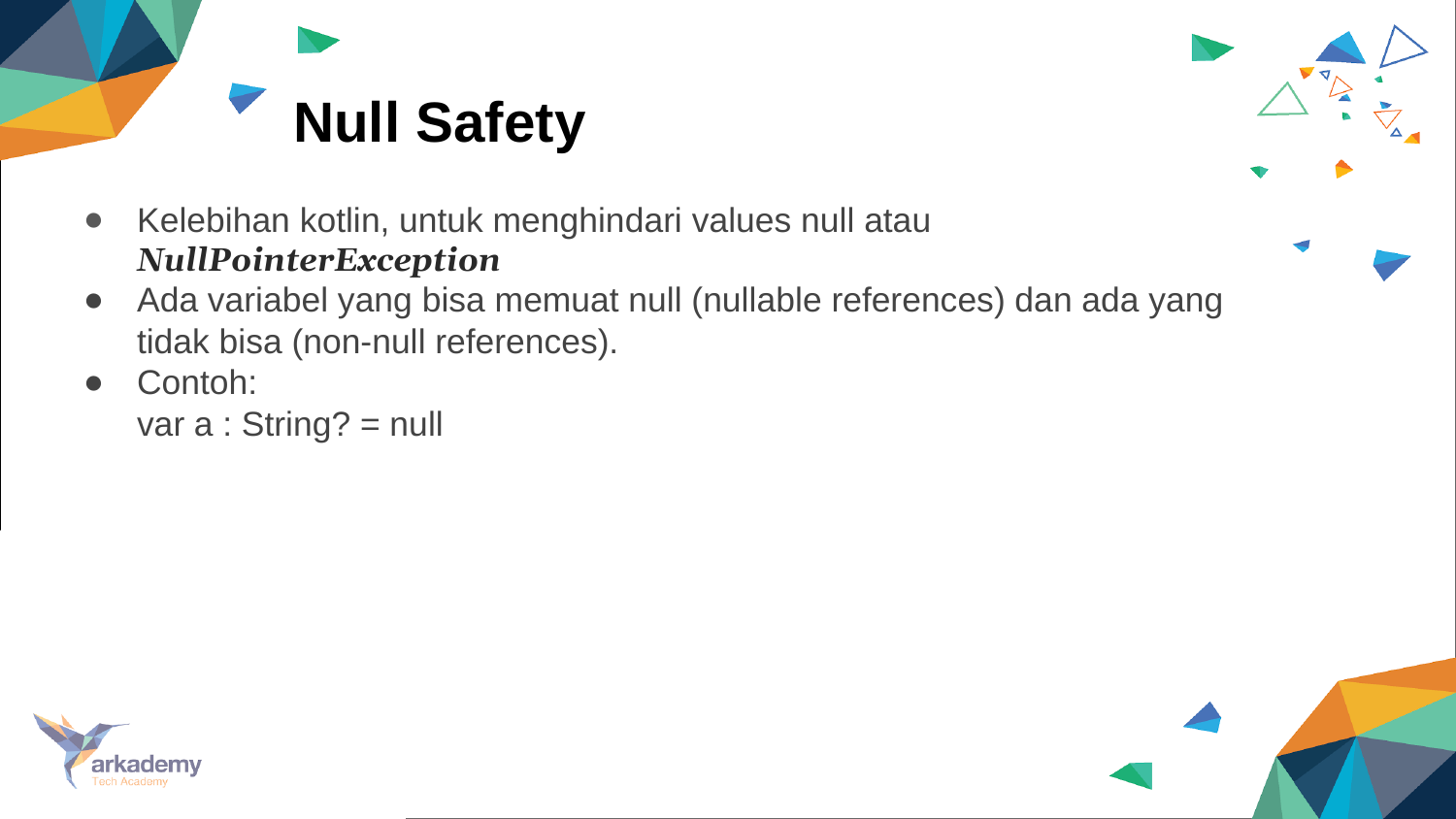

# Null Safety
Kelebihan kotlin, untuk menghindari values null atau NullPointerException
Ada variabel yang bisa memuat null (nullable references) dan ada yang tidak bisa (non-null references).
Contoh:
var a : String? = null